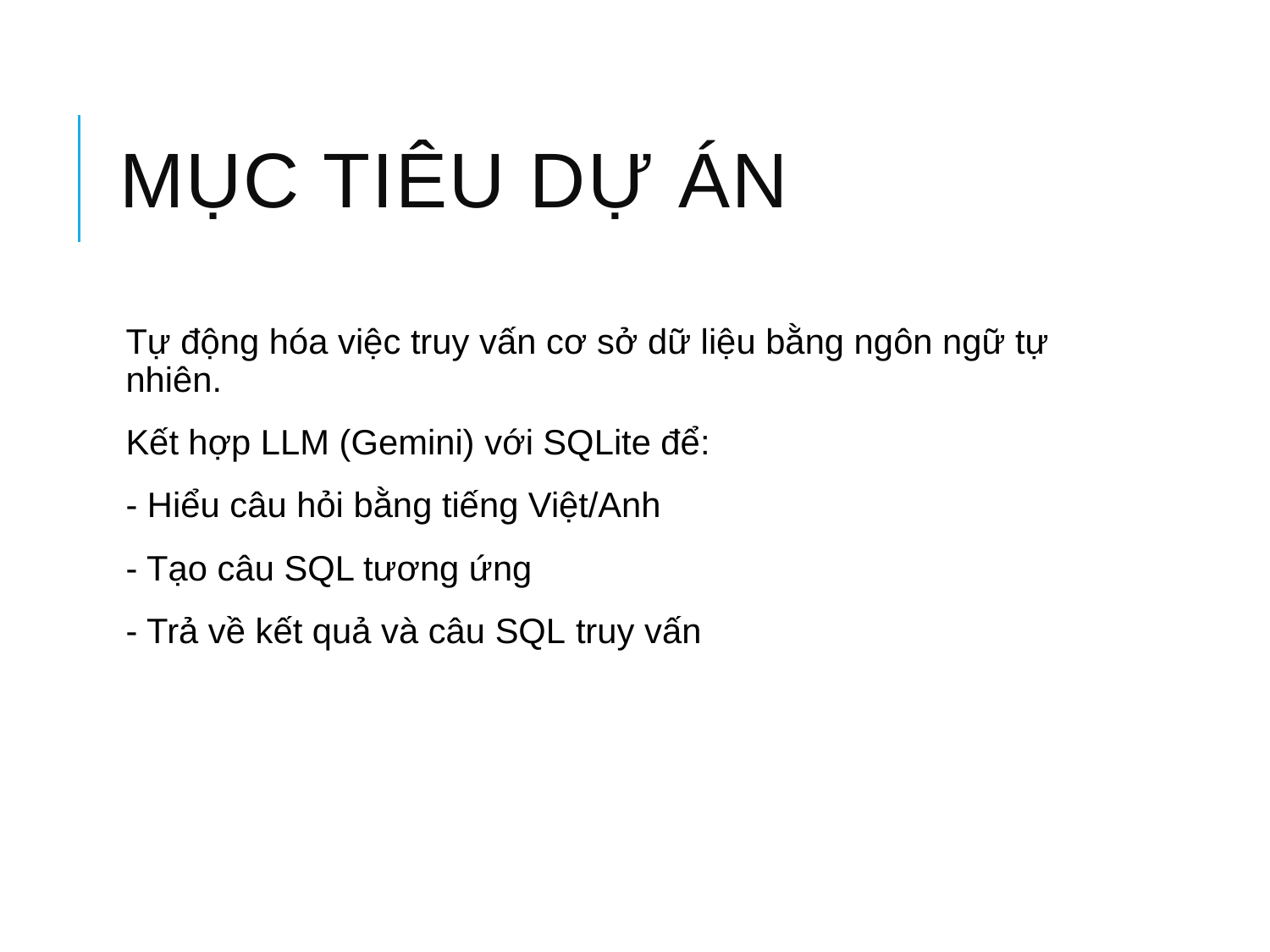

# Mục tiêu dự án
Tự động hóa việc truy vấn cơ sở dữ liệu bằng ngôn ngữ tự nhiên.
Kết hợp LLM (Gemini) với SQLite để:
- Hiểu câu hỏi bằng tiếng Việt/Anh
- Tạo câu SQL tương ứng
- Trả về kết quả và câu SQL truy vấn